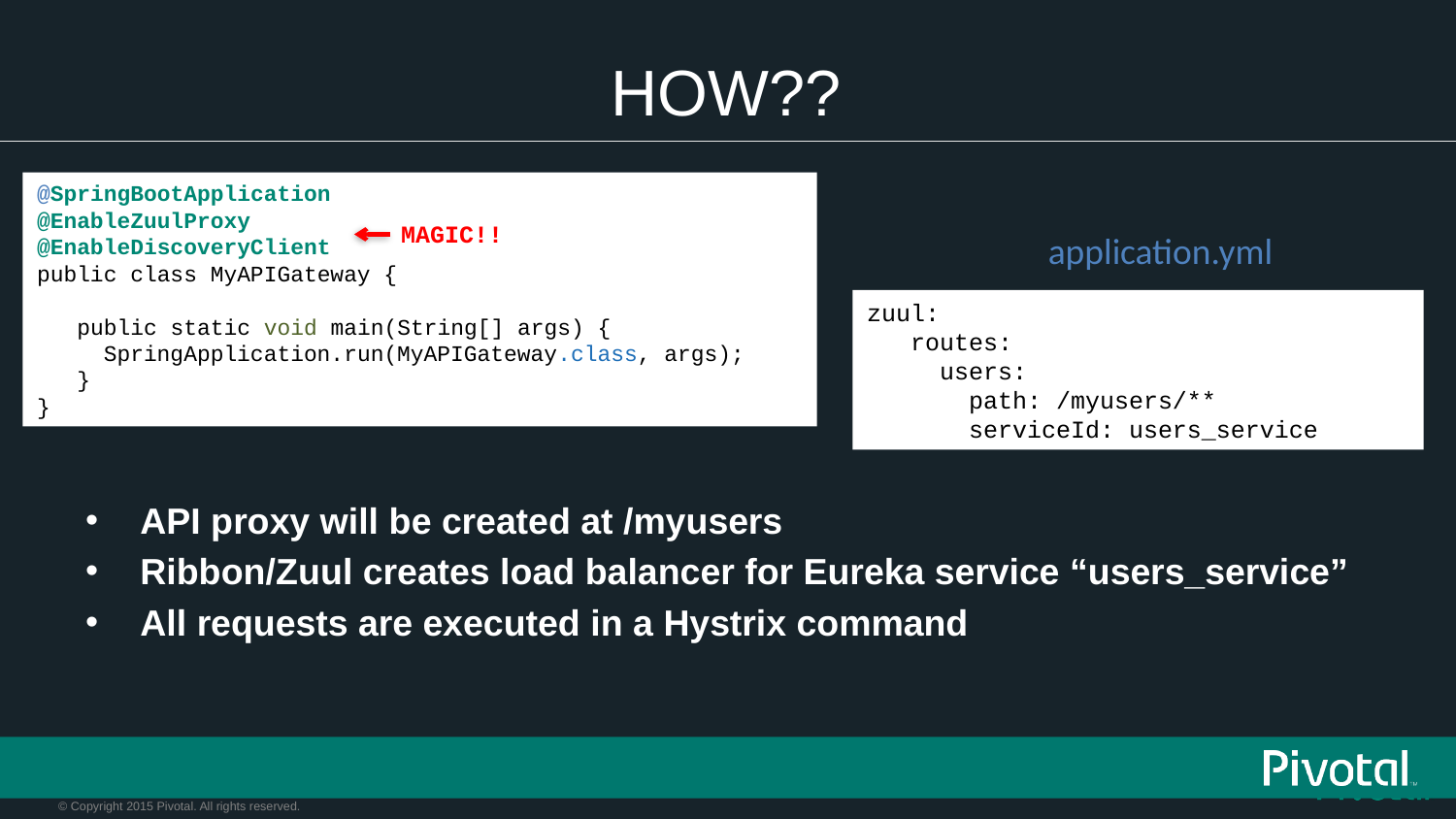

# HOW??
@SpringBootApplication
@EnableZuulProxy
@EnableDiscoveryClient
public class MyAPIGateway {

   public static void main(String[] args) {
     SpringApplication.run(MyAPIGateway.class, args);
   }
}
 MAGIC!!

application.yml
zuul:
   routes:
     users:
       path: /myusers/**
       serviceId: users_service
API proxy will be created at /myusers
Ribbon/Zuul creates load balancer for Eureka service “users_service”
All requests are executed in a Hystrix command